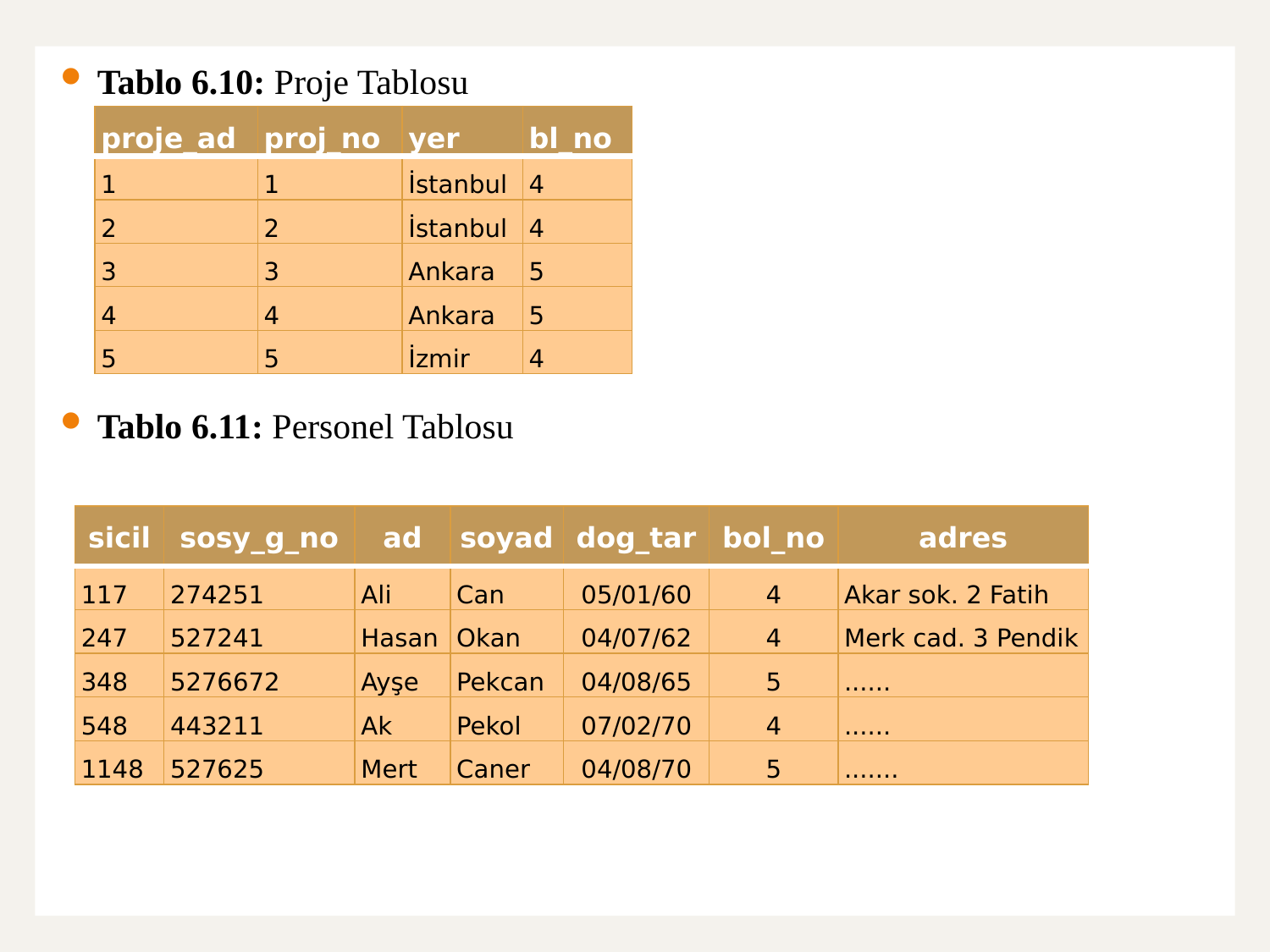

Tablo 6.10: Proje Tablosu

Tablo 6.11: Personel Tablosu

| proje\_ad | proj\_no | yer | bl\_no |
| --- | --- | --- | --- |
| 1 | 1 | İstanbul | 4 |
| 2 | 2 | İstanbul | 4 |
| 3 | 3 | Ankara | 5 |
| 4 | 4 | Ankara | 5 |
| 5 | 5 | İzmir | 4 |
| sicil | sosy\_g\_no | ad | soyad | dog\_tar | bol\_no | adres |
| --- | --- | --- | --- | --- | --- | --- |
| 117 | 274251 | Ali | Can | 05/01/60 | 4 | Akar sok. 2 Fatih |
| 247 | 527241 | Hasan | Okan | 04/07/62 | 4 | Merk cad. 3 Pendik |
| 348 | 5276672 | Ayşe | Pekcan | 04/08/65 | 5 | ...... |
| 548 | 443211 | Ak | Pekol | 07/02/70 | 4 | ...... |
| 1148 | 527625 | Mert | Caner | 04/08/70 | 5 | ....... |